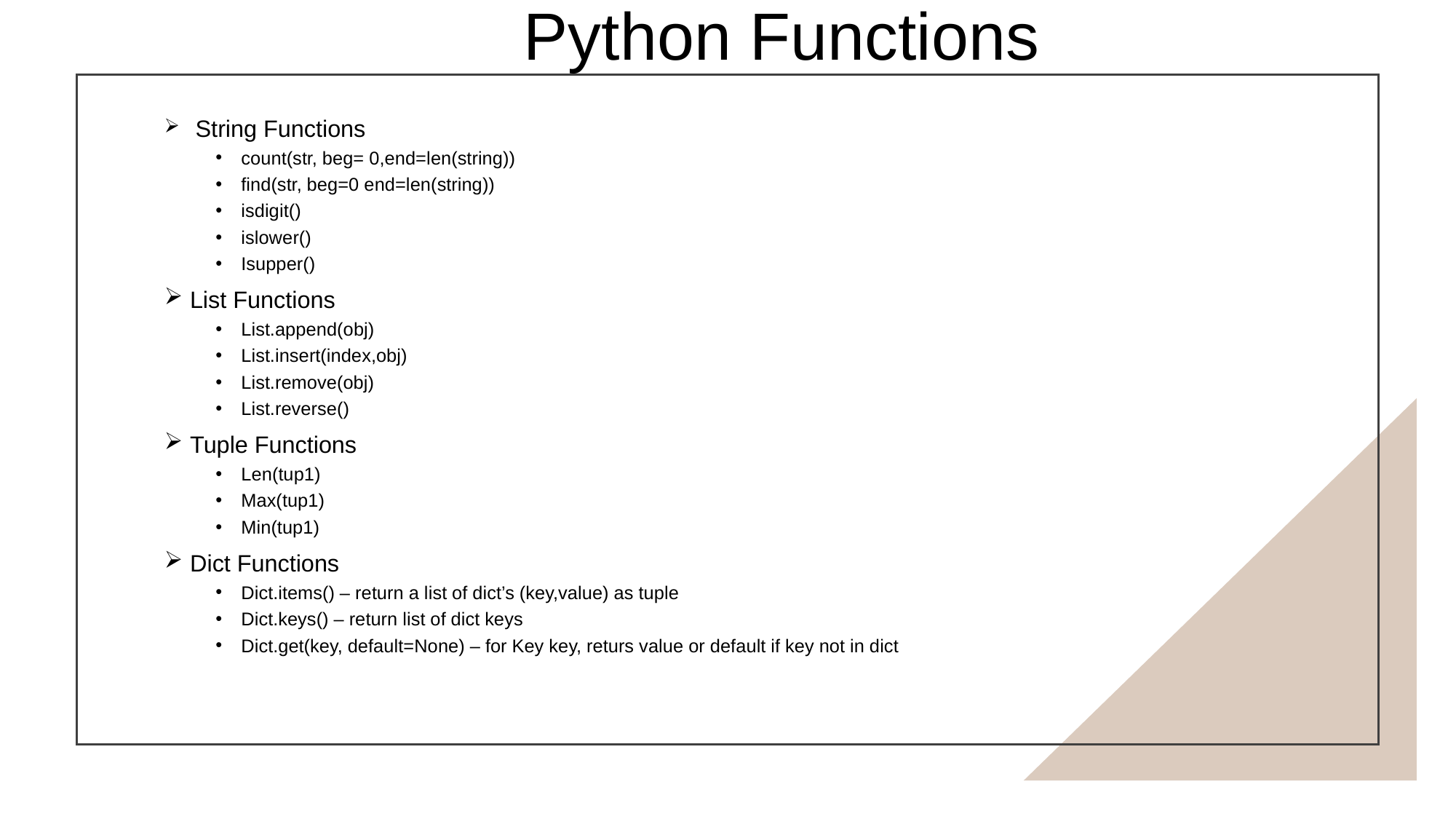

Python Functions

 String Functions
count(str, beg= 0,end=len(string))
find(str, beg=0 end=len(string))
isdigit()
islower()
Isupper()
List Functions
List.append(obj)
List.insert(index,obj)
List.remove(obj)
List.reverse()
Tuple Functions
Len(tup1)
Max(tup1)
Min(tup1)
Dict Functions
Dict.items() – return a list of dict’s (key,value) as tuple
Dict.keys() – return list of dict keys
Dict.get(key, default=None) – for Key key, returs value or default if key not in dict